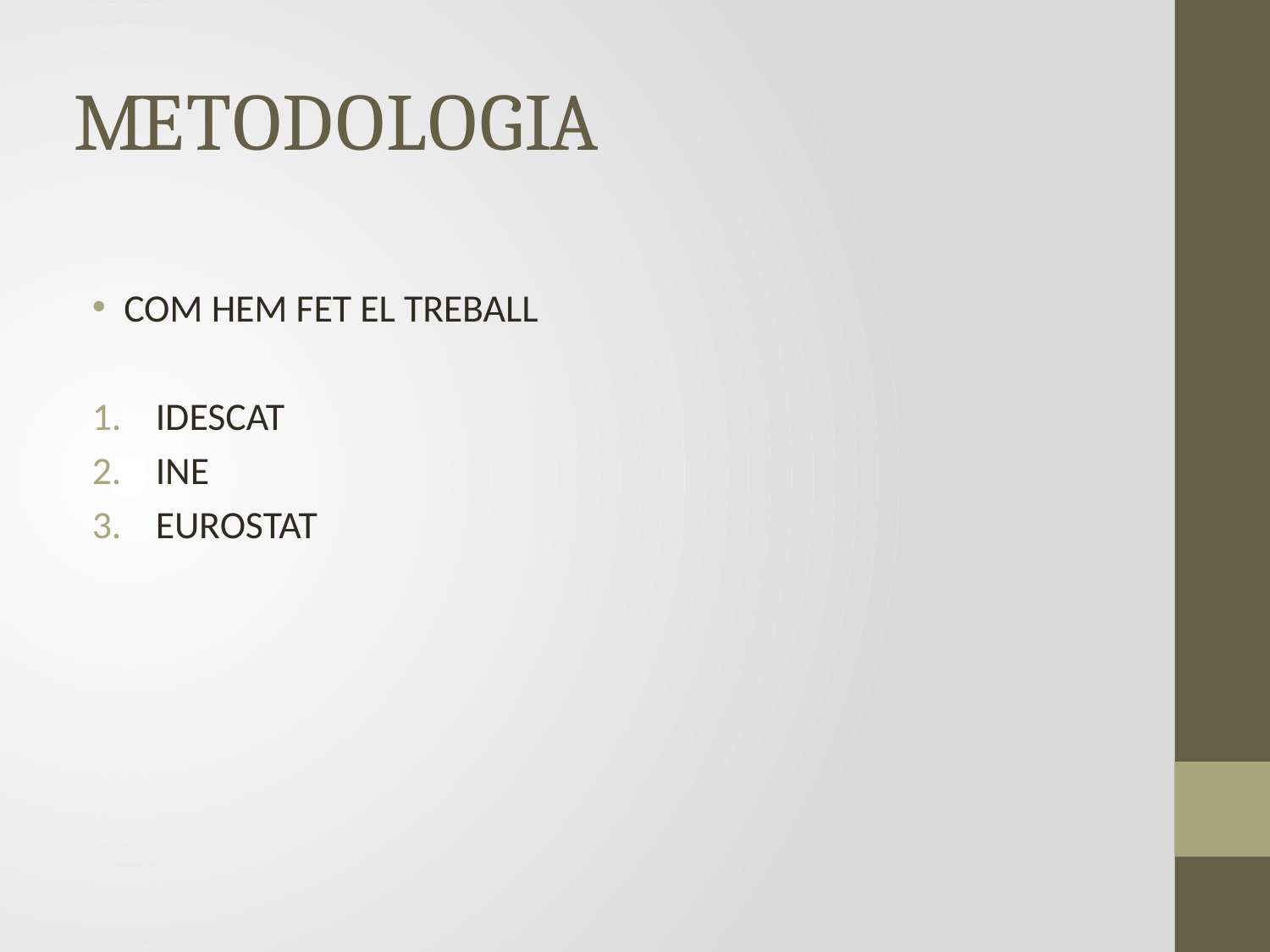

# METODOLOGIA

COM HEM FET EL TREBALL

IDESCAT
INE
EUROSTAT